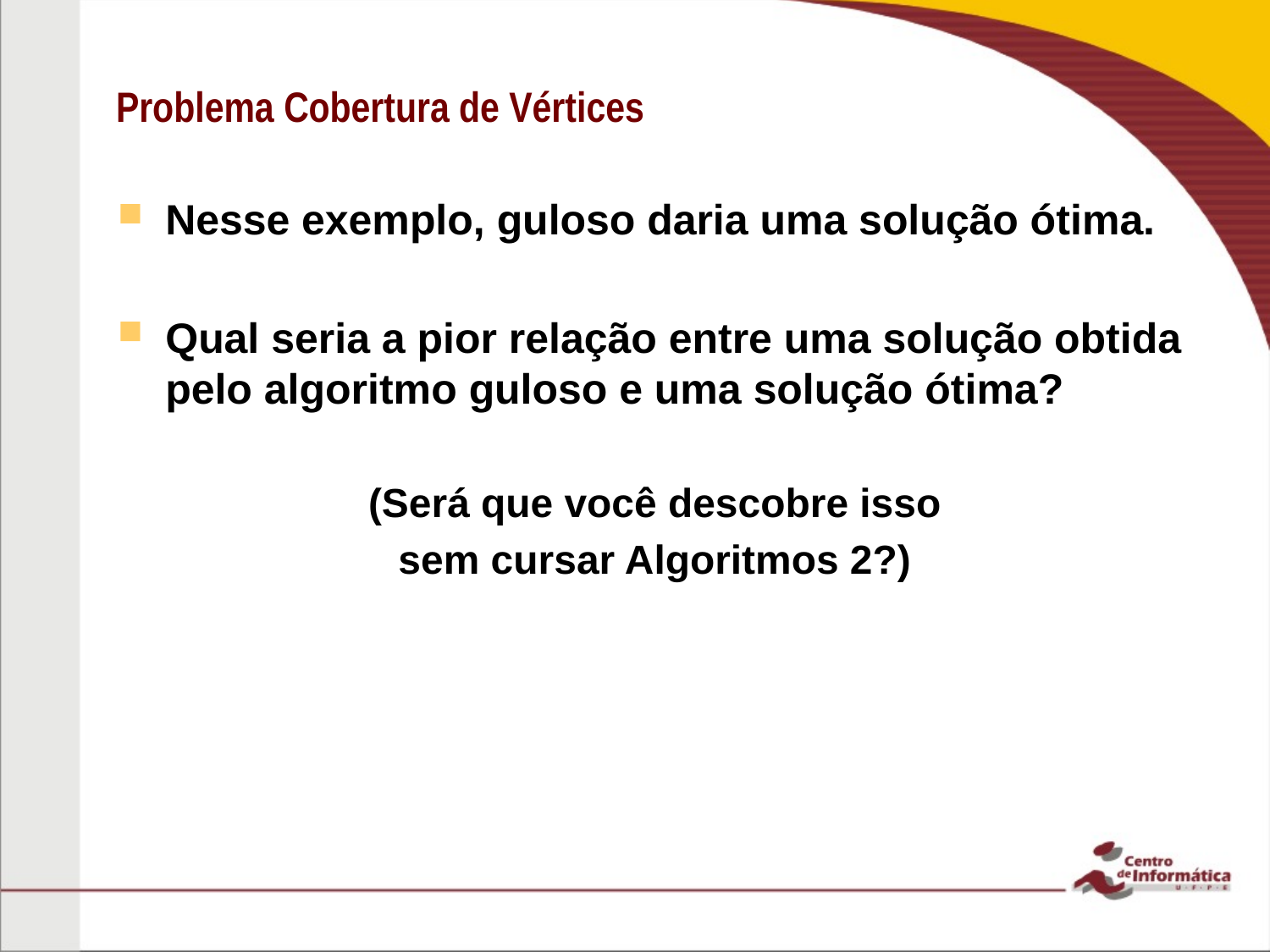

# Problema Cobertura de Vértices
Nesse exemplo, guloso daria uma solução ótima.

Qual seria a pior relação entre uma solução obtida pelo algoritmo guloso e uma solução ótima?

(Será que você descobre isso
sem cursar Algoritmos 2?)